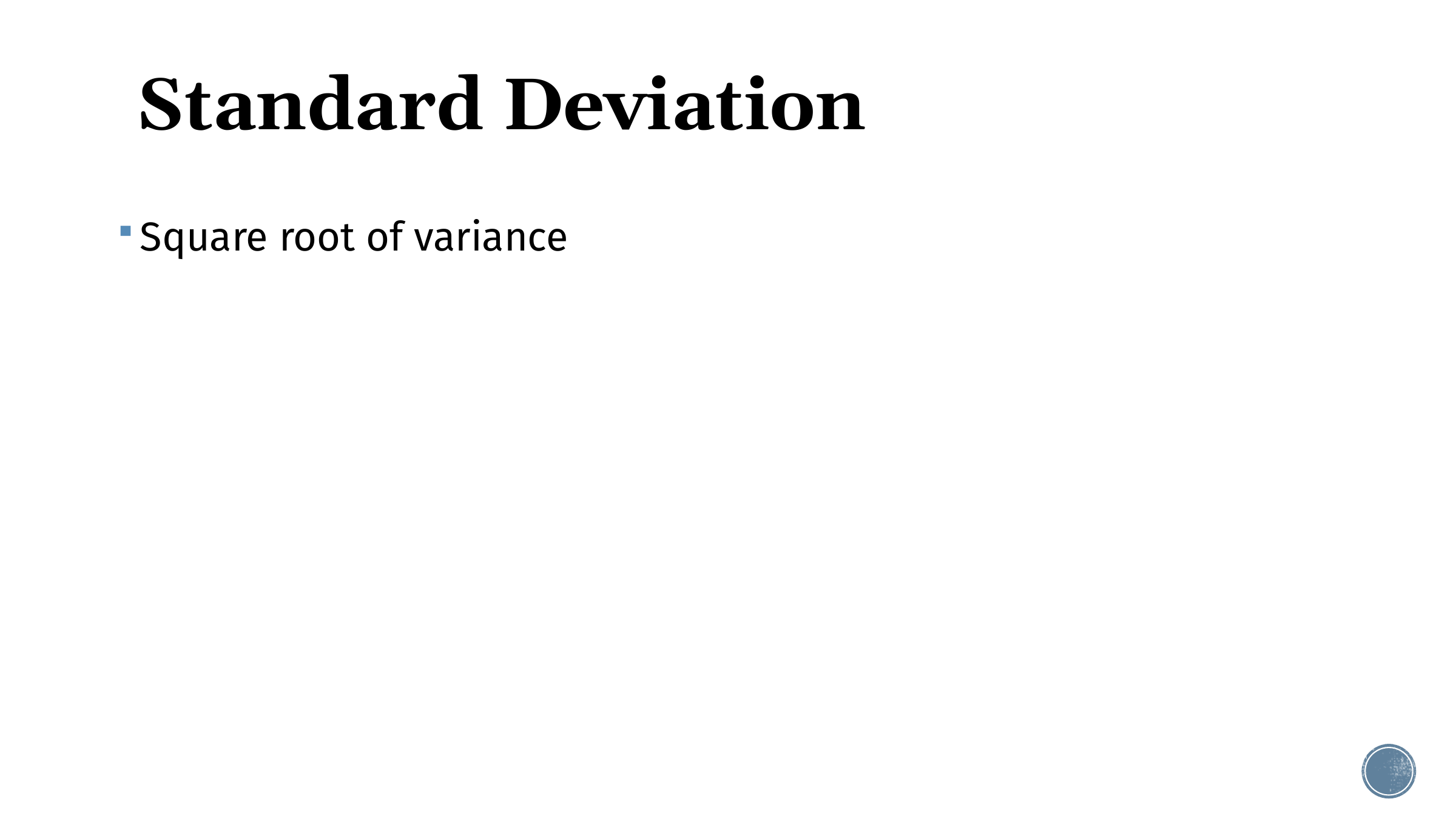

# Standard Deviation
Square root of variance